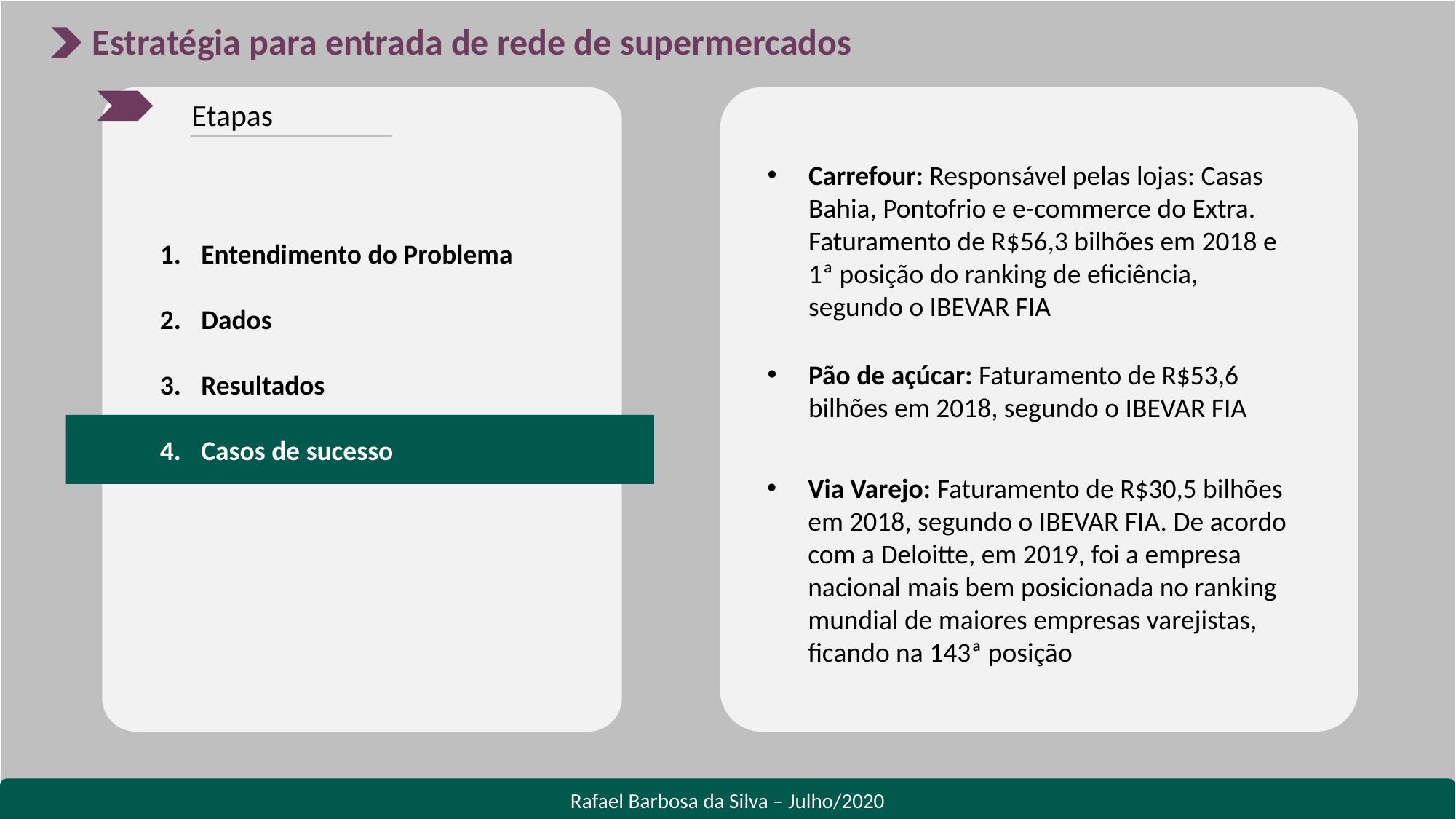

Estratégia para entrada de rede de supermercados

Etapas

Carrefour: Responsável pelas lojas: Casas Bahia, Pontofrio e e-commerce do Extra. Faturamento de R$56,3 bilhões em 2018 e 1ª posição do ranking de eficiência, segundo o IBEVAR FIA

Entendimento do Problema

Dados

Resultados

Casos de sucesso
Pão de açúcar: Faturamento de R$53,6 bilhões em 2018, segundo o IBEVAR FIA

Via Varejo: Faturamento de R$30,5 bilhões em 2018, segundo o IBEVAR FIA. De acordo com a Deloitte, em 2019, foi a empresa nacional mais bem posicionada no ranking mundial de maiores empresas varejistas, ficando na 143ª posição
Rafael Barbosa da Silva – Julho/2020